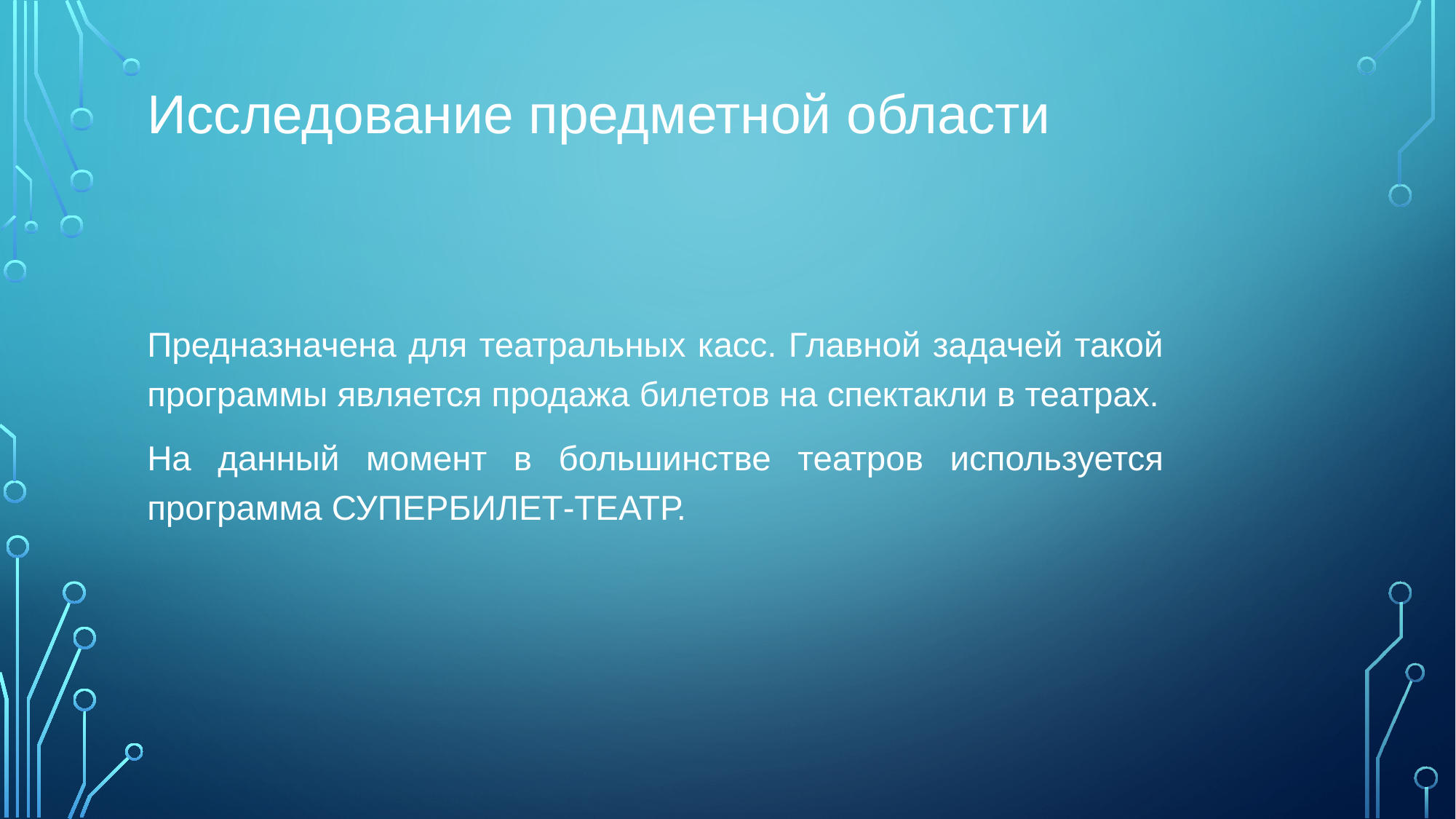

# Исследование предметной области
Предназначена для театральных касс. Главной задачей такой программы является продажа билетов на спектакли в театрах.
На данный момент в большинстве театров используется программа СУПЕРБИЛЕТ-ТЕАТР.